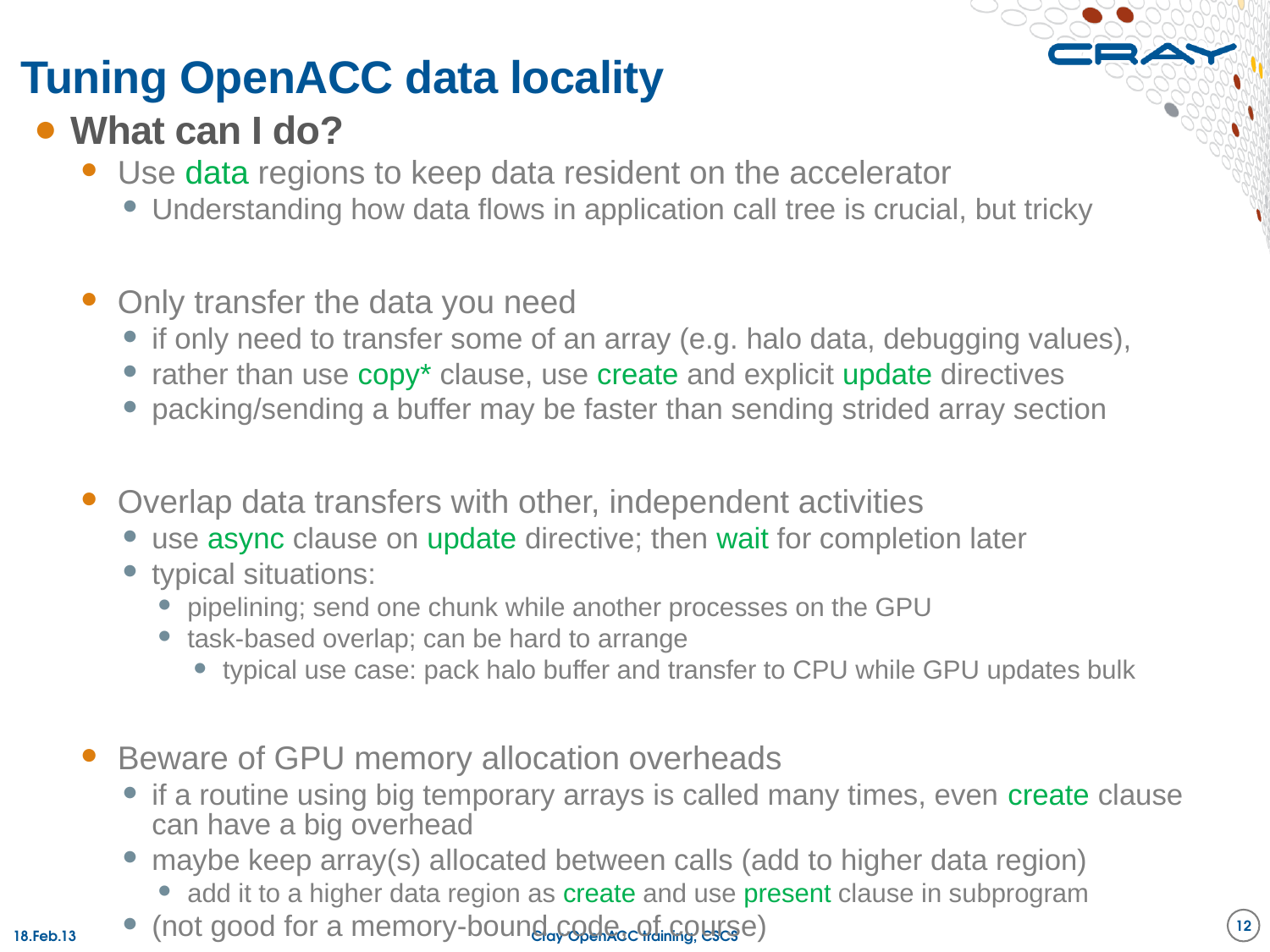

# Tuning OpenACC data locality
What can I do?
Use data regions to keep data resident on the accelerator
Understanding how data flows in application call tree is crucial, but tricky

Only transfer the data you need
if only need to transfer some of an array (e.g. halo data, debugging values),
rather than use copy* clause, use create and explicit update directives
packing/sending a buffer may be faster than sending strided array section

Overlap data transfers with other, independent activities
use async clause on update directive; then wait for completion later
typical situations:
pipelining; send one chunk while another processes on the GPU
task-based overlap; can be hard to arrange
typical use case: pack halo buffer and transfer to CPU while GPU updates bulk

Beware of GPU memory allocation overheads
if a routine using big temporary arrays is called many times, even create clause can have a big overhead
maybe keep array(s) allocated between calls (add to higher data region)
add it to a higher data region as create and use present clause in subprogram
(not good for a memory-bound code, of course)

12
18.Feb.13
Cray OpenACC training, CSCS